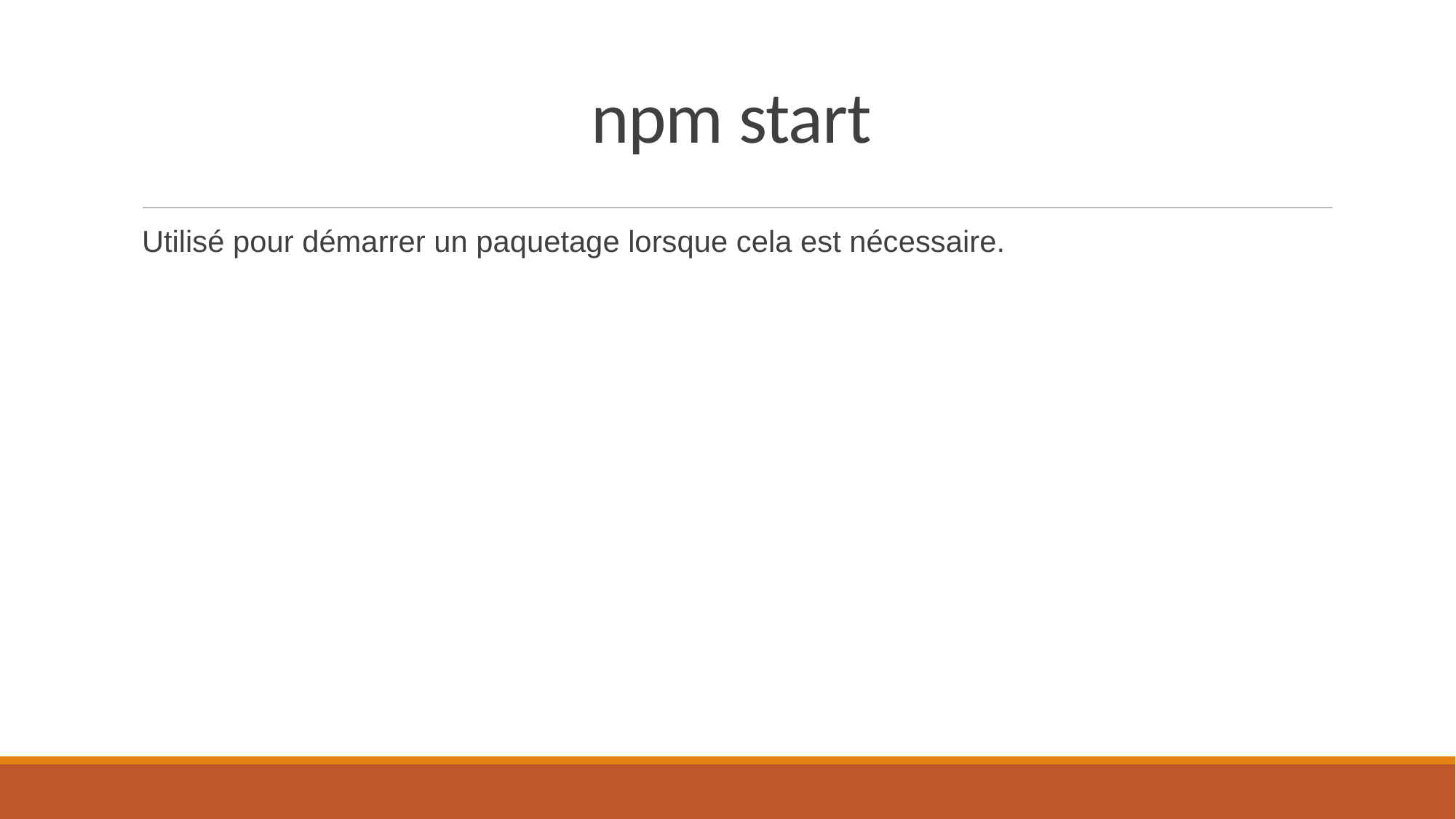

# npm start
Utilisé pour démarrer un paquetage lorsque cela est nécessaire.